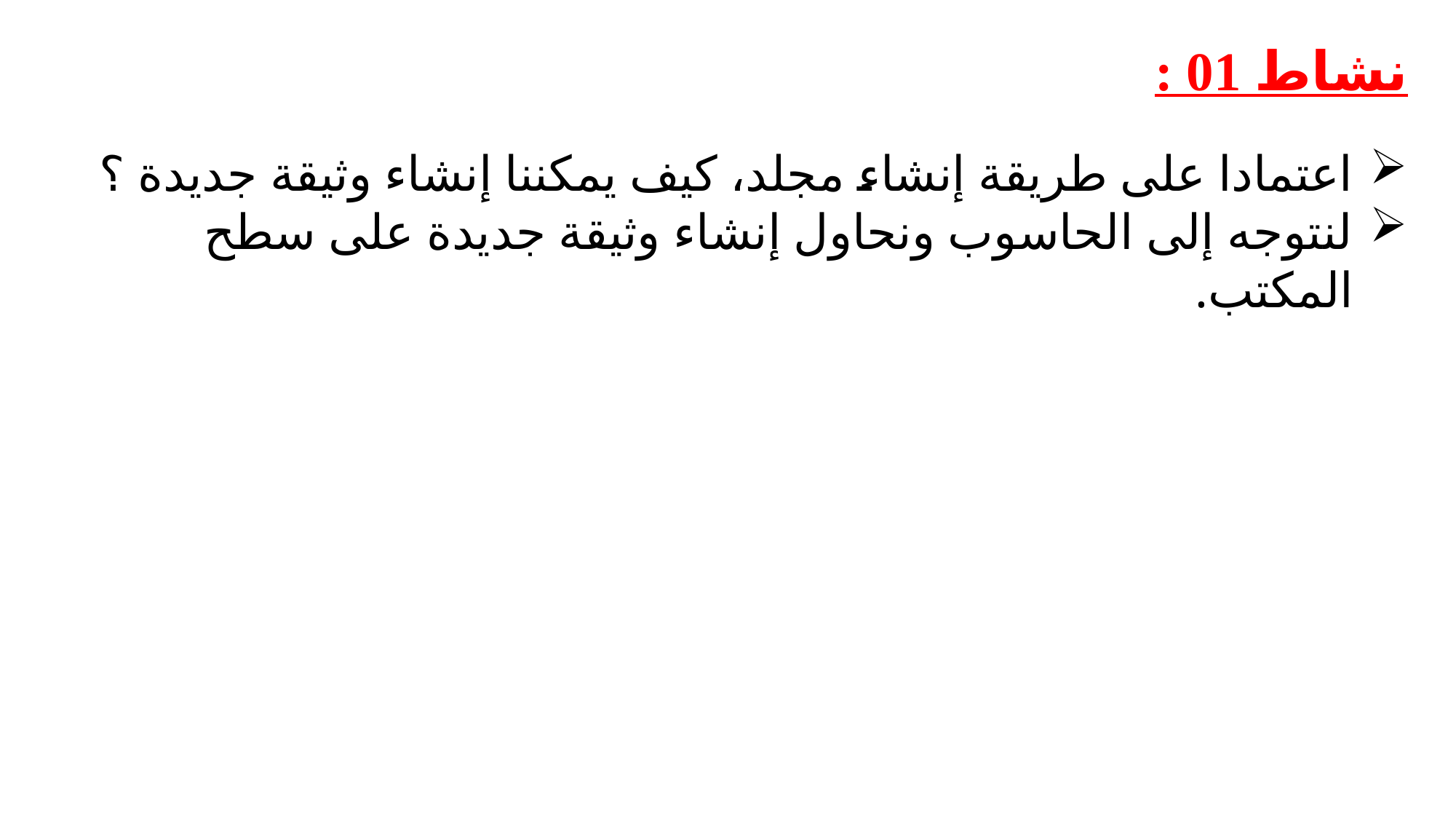

نشاط 01 :
اعتمادا على طريقة إنشاء مجلد، كيف يمكننا إنشاء وثيقة جديدة ؟
لنتوجه إلى الحاسوب ونحاول إنشاء وثيقة جديدة على سطح المكتب.